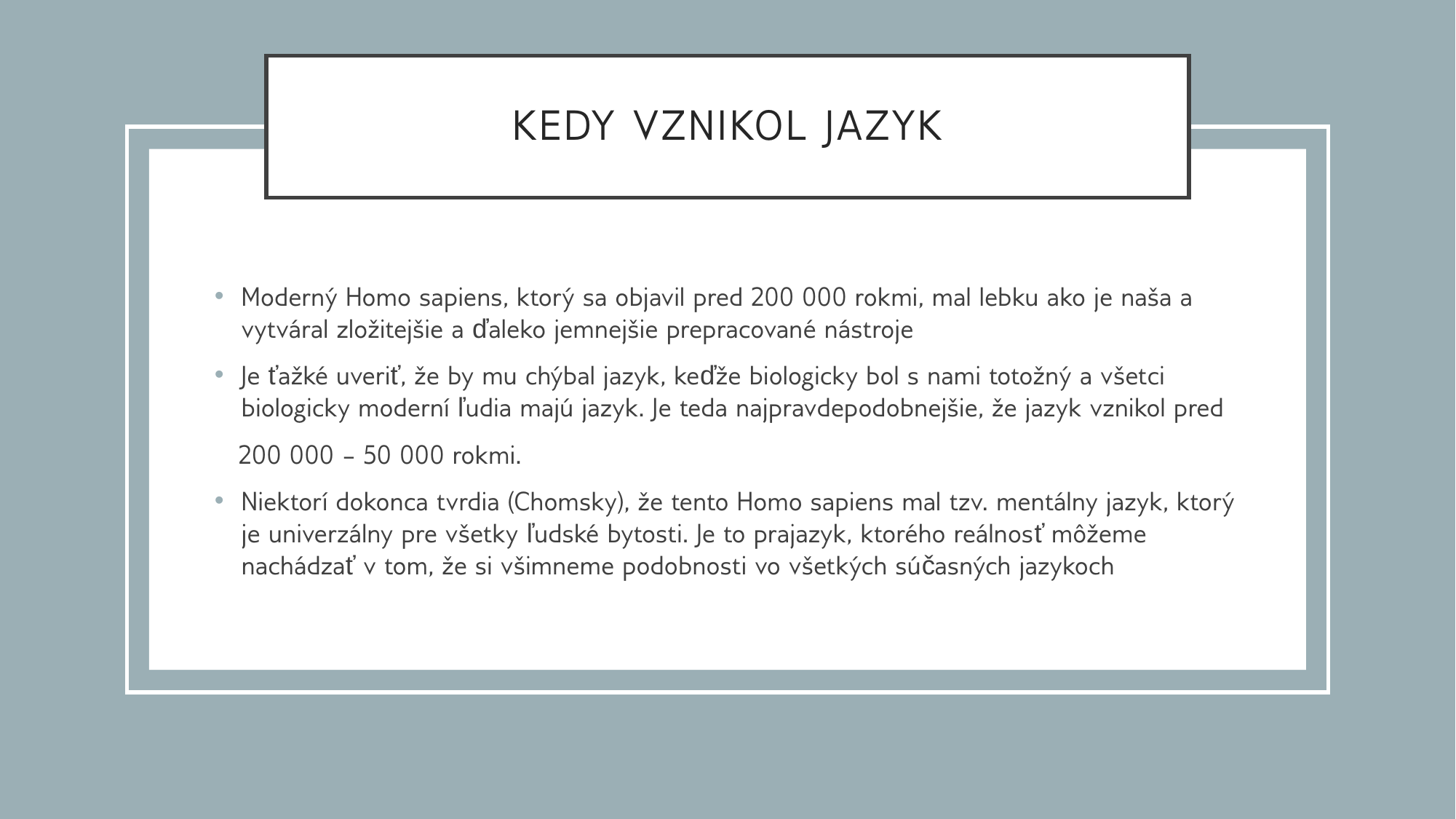

# Kedy vznikol jazyk

Moderný Homo sapiens, ktorý sa objavil pred 200 000 rokmi, mal lebku ako je naša a vytváral zložitejšie a ďaleko jemnejšie prepracované nástroje
Je ťažké uveriť, že by mu chýbal jazyk, keďže biologicky bol s nami totožný a všetci biologicky moderní ľudia majú jazyk. Je teda najpravdepodobnejšie, že jazyk vznikol pred
   200 000 – 50 000 rokmi.
Niektorí dokonca tvrdia (Chomsky), že tento Homo sapiens mal tzv. mentálny jazyk, ktorý je univerzálny pre všetky ľudské bytosti. Je to prajazyk, ktorého reálnosť môžeme nachádzať v tom, že si všimneme podobnosti vo všetkých súčasných jazykoch